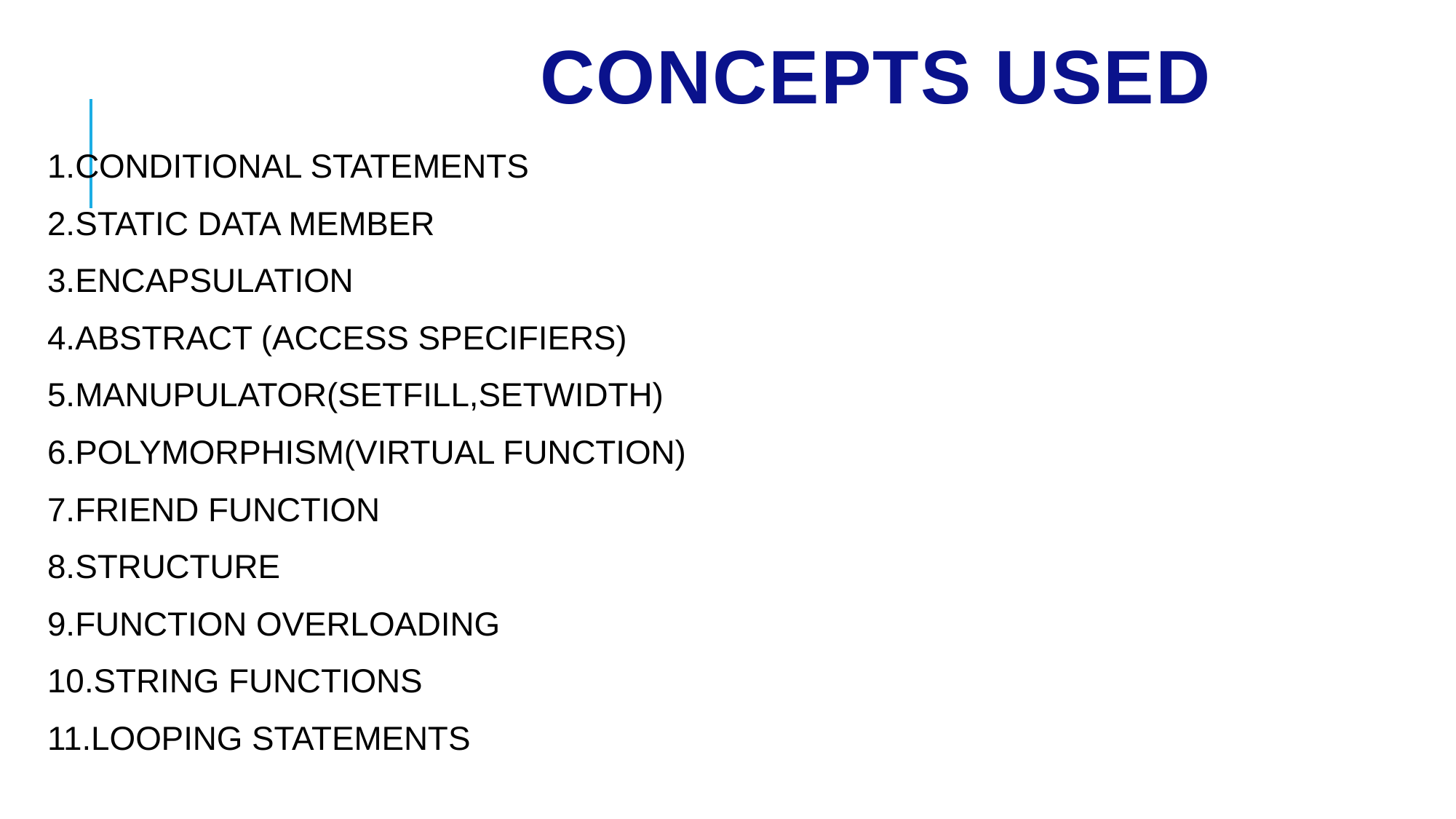

# concepts used
1.CONDITIONAL STATEMENTS
2.STATIC DATA MEMBER
3.ENCAPSULATION
4.ABSTRACT (ACCESS SPECIFIERS)
5.MANUPULATOR(SETFILL,SETWIDTH)
6.POLYMORPHISM(VIRTUAL FUNCTION)
7.FRIEND FUNCTION
8.STRUCTURE
9.FUNCTION OVERLOADING
10.STRING FUNCTIONS
11.LOOPING STATEMENTS